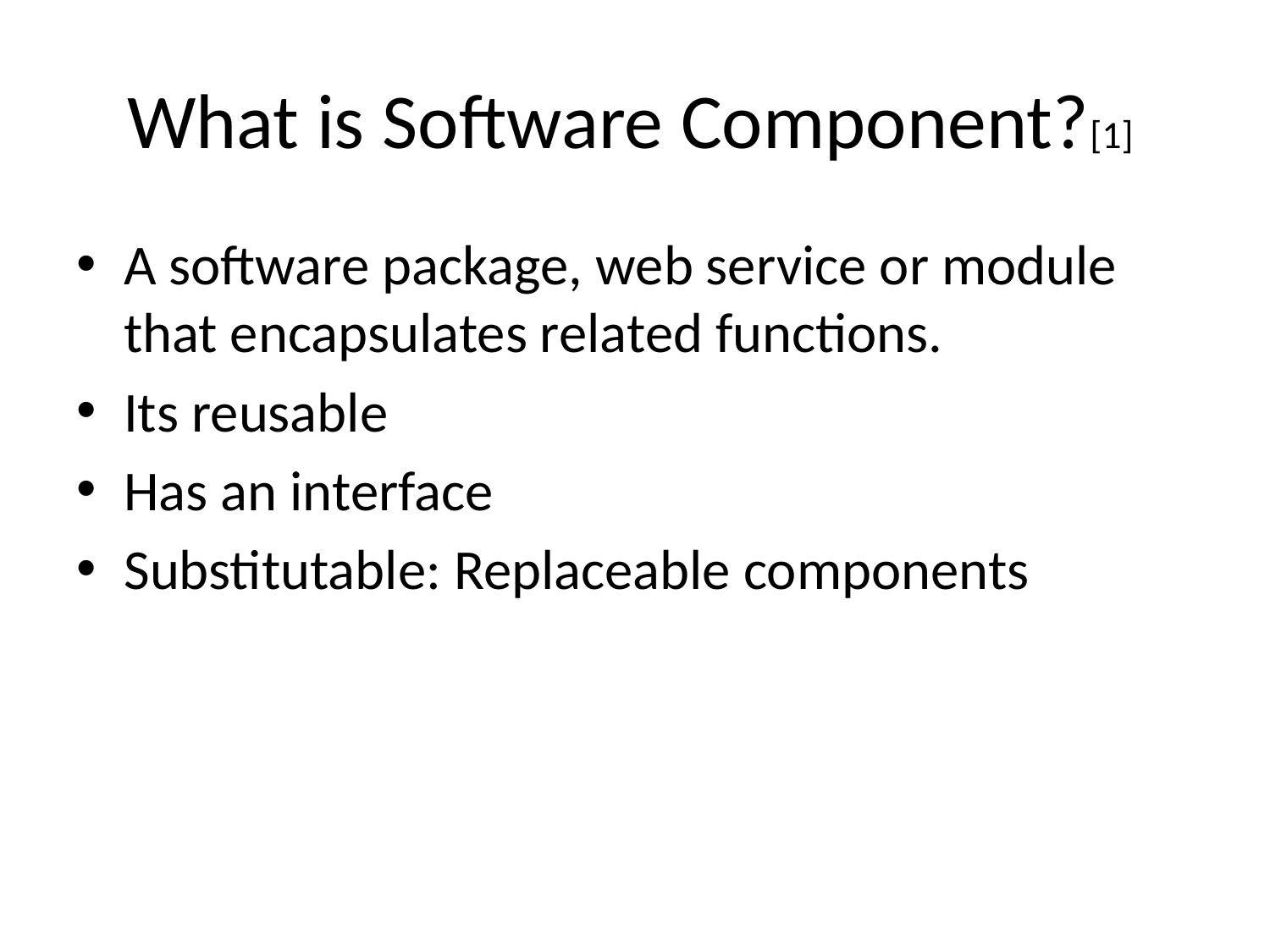

# What is Software Component?[1]
A software package, web service or module  that encapsulates related functions.
Its reusable
Has an interface
Substitutable: Replaceable components